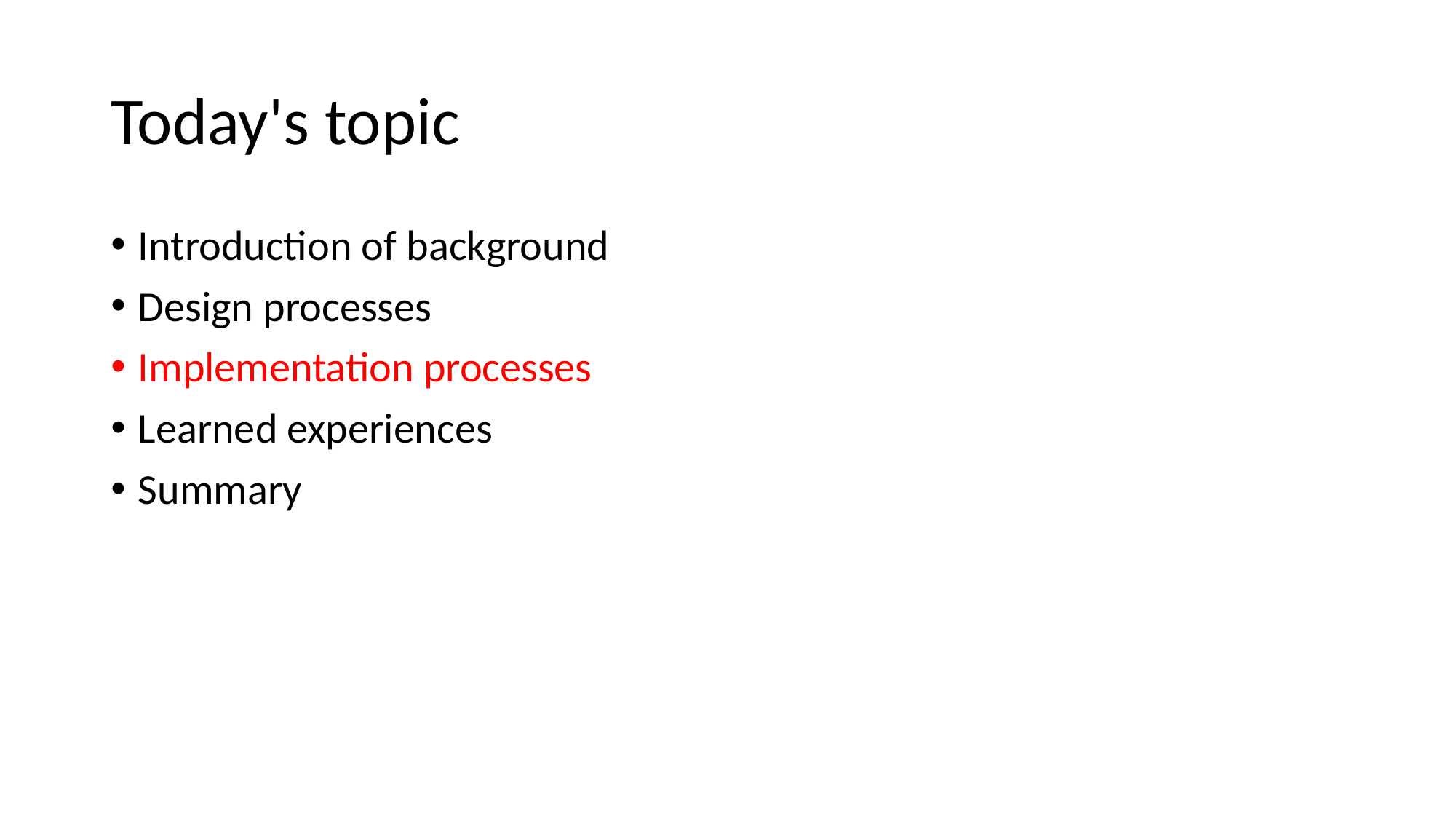

# Today's topic
Introduction of background
Design processes
Implementation processes
Learned experiences
Summary